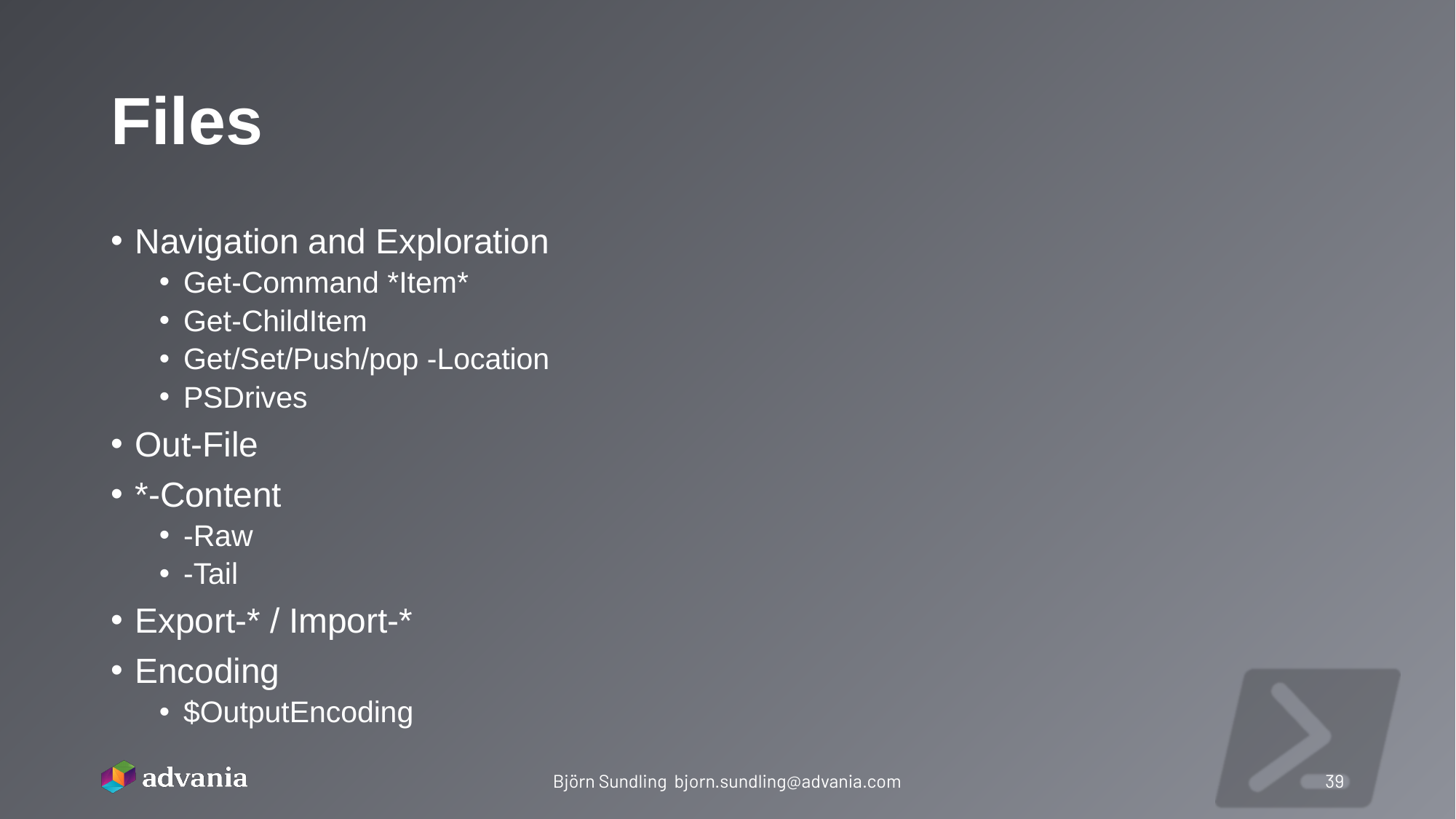

# Files
Navigation and Exploration
Get-Command *Item*
Get-ChildItem
Get/Set/Push/pop -Location
PSDrives
Out-File
*-Content
-Raw
-Tail
Export-* / Import-*
Encoding
$OutputEncoding
Björn Sundling  bjorn.sundling@advania.com
39